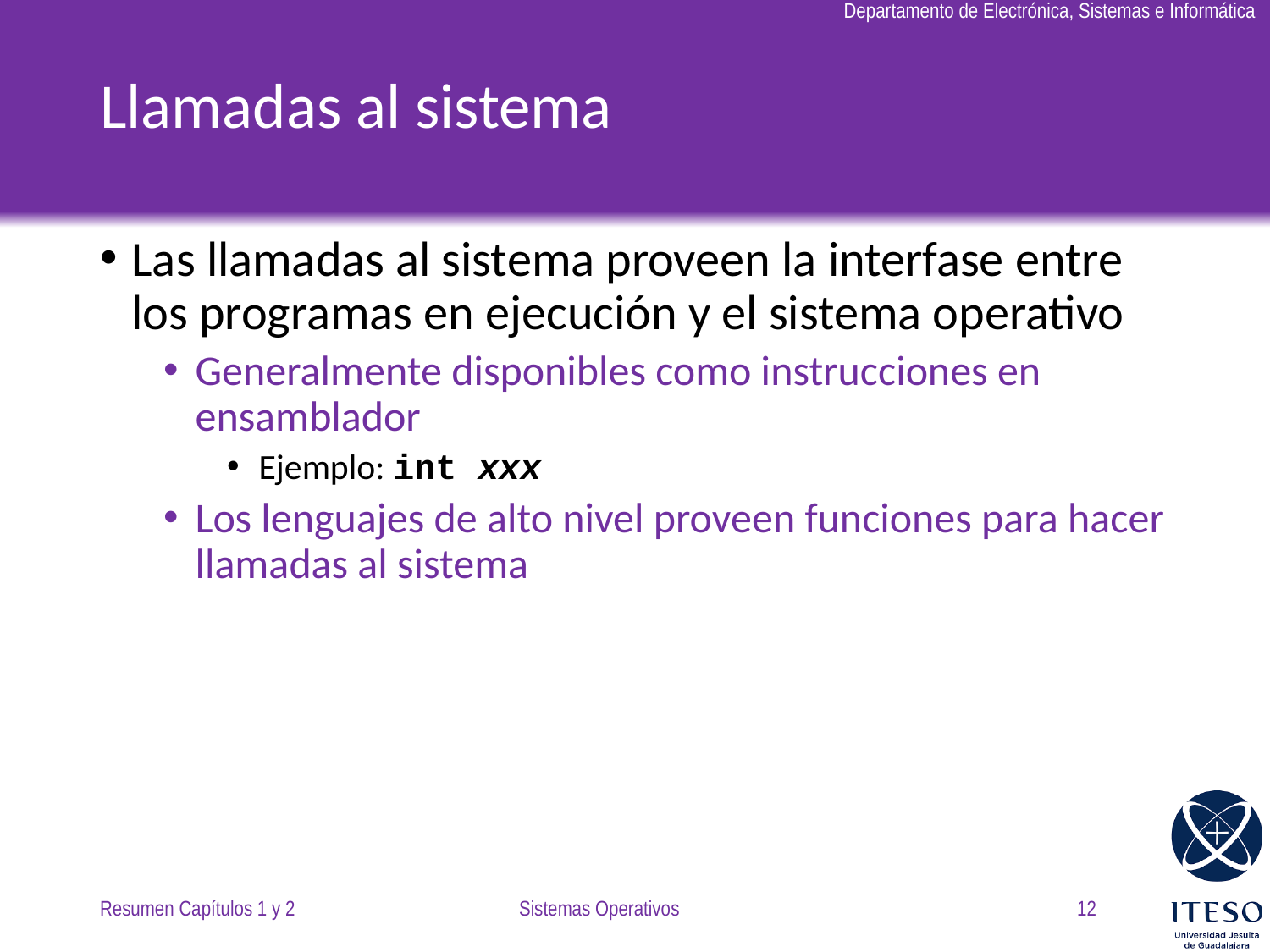

# Llamadas al sistema
Las llamadas al sistema proveen la interfase entre los programas en ejecución y el sistema operativo
Generalmente disponibles como instrucciones en ensamblador
Ejemplo: int xxx
Los lenguajes de alto nivel proveen funciones para hacer llamadas al sistema
Resumen Capítulos 1 y 2
Sistemas Operativos
12